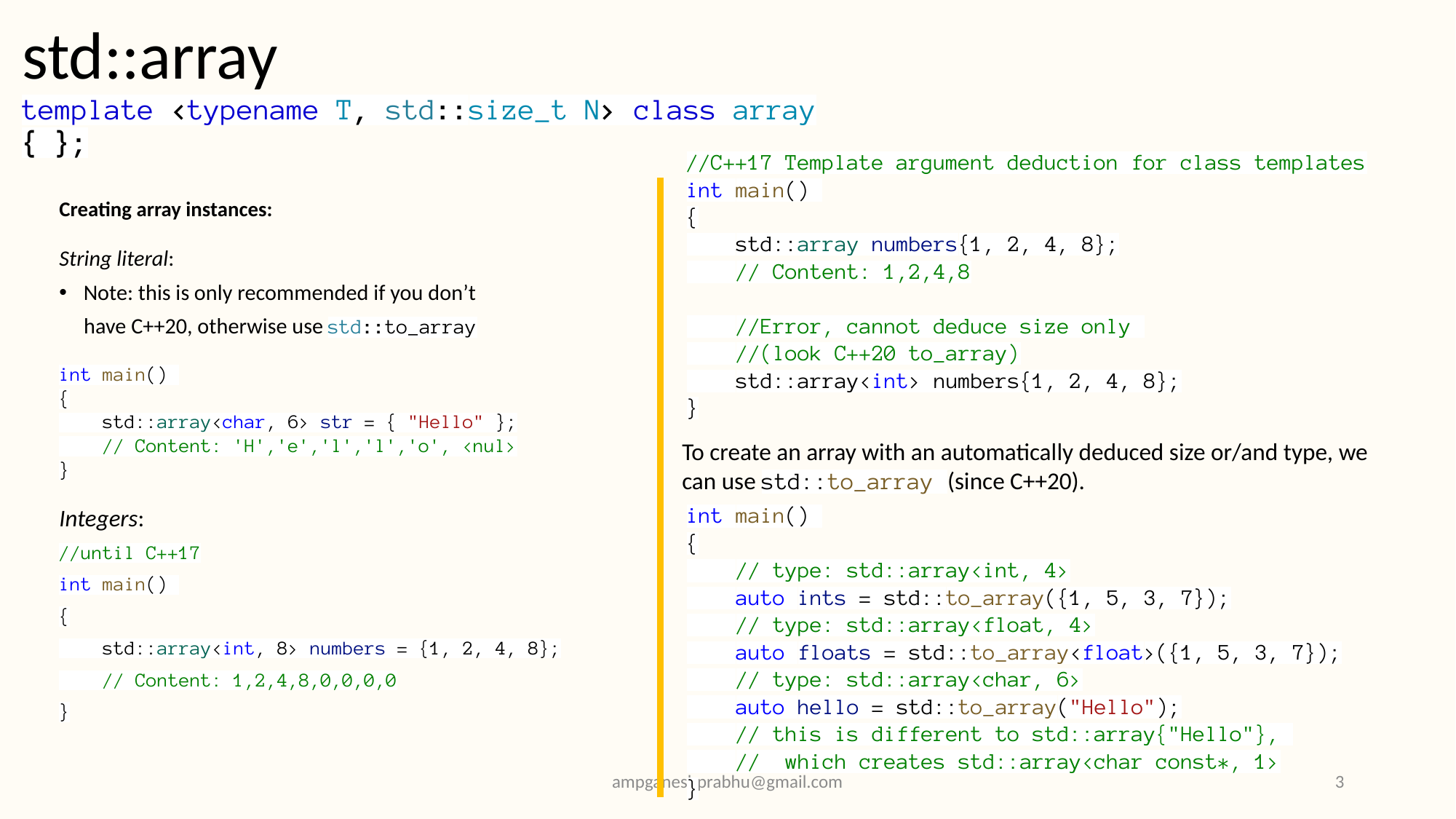

# std::array template <typename T, std::size_t N> class array { };
//C++17 Template argument deduction for class templates
int main()
{
    std::array numbers{1, 2, 4, 8};
    // Content: 1,2,4,8
    //Error, cannot deduce size only
    //(look C++20 to_array)
    std::array<int> numbers{1, 2, 4, 8};
}
Creating array instances:
String literal:
Note: this is only recommended if you don’t
     have C++20, otherwise use std::to_array

int main()
{
    std::array<char, 6> str = { "Hello" };
    // Content: 'H','e','l','l','o', <nul>
}

Integers:
//until C++17
int main()
{
    std::array<int, 8> numbers = {1, 2, 4, 8};
    // Content: 1,2,4,8,0,0,0,0
}

To create an array with an automatically deduced size or/and type, we can use std::to_array (since C++20).
int main()
{
    // type: std::array<int, 4>
    auto ints = std::to_array({1, 5, 3, 7});
    // type: std::array<float, 4>
    auto floats = std::to_array<float>({1, 5, 3, 7});
    // type: std::array<char, 6>
    auto hello = std::to_array("Hello");
    // this is different to std::array{"Hello"},
    //  which creates std::array<char const*, 1>
}
ampganeshprabhu@gmail.com
3